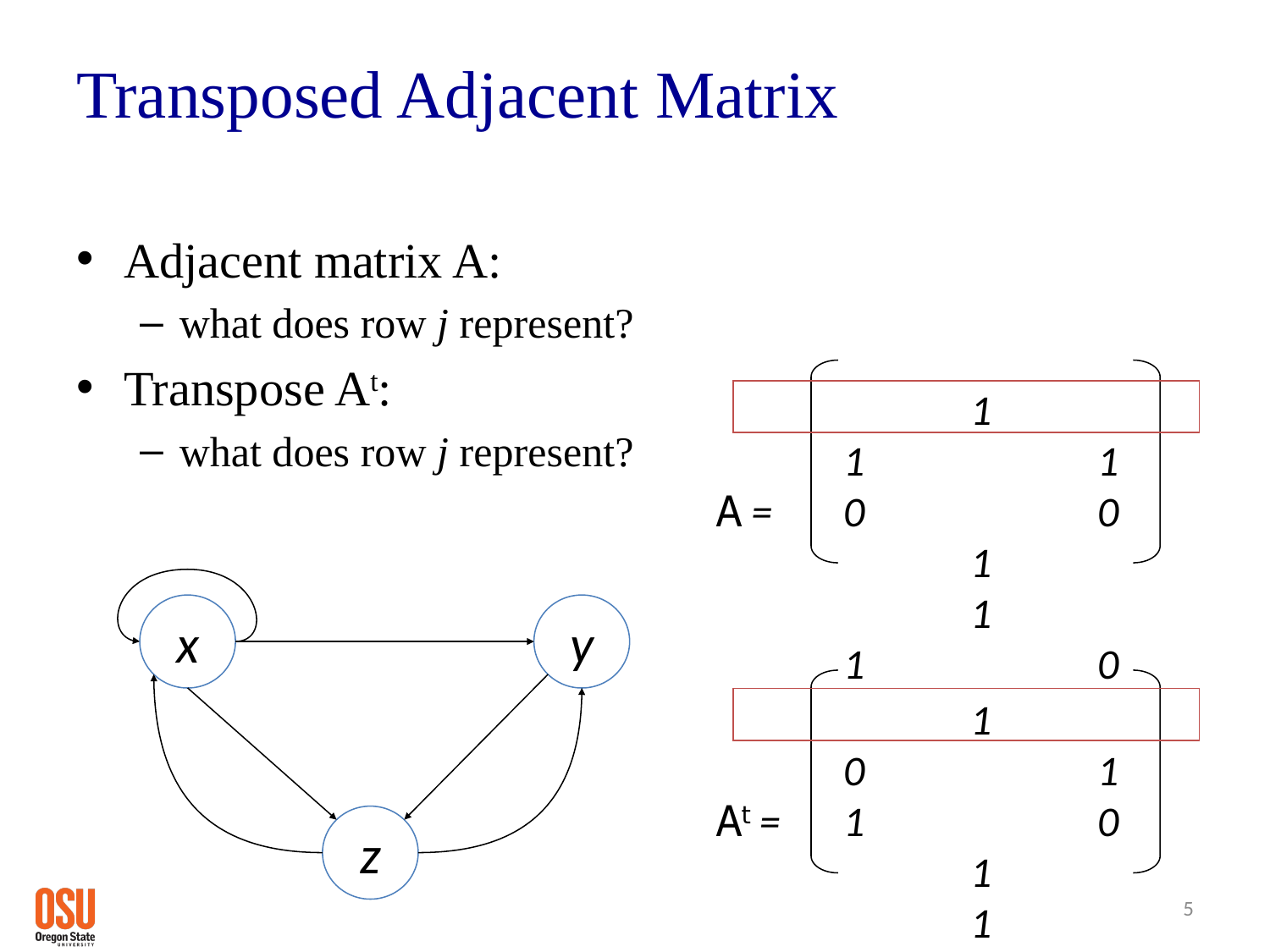

# Transposed Adjacent Matrix
Adjacent matrix A:
what does row j represent?
Transpose At:
what does row j represent?

		1		1		1
A = 	0		0		1
		1		1		0

x
y

		1		0		1
At = 	1		0		1
		1		1		0

z
5